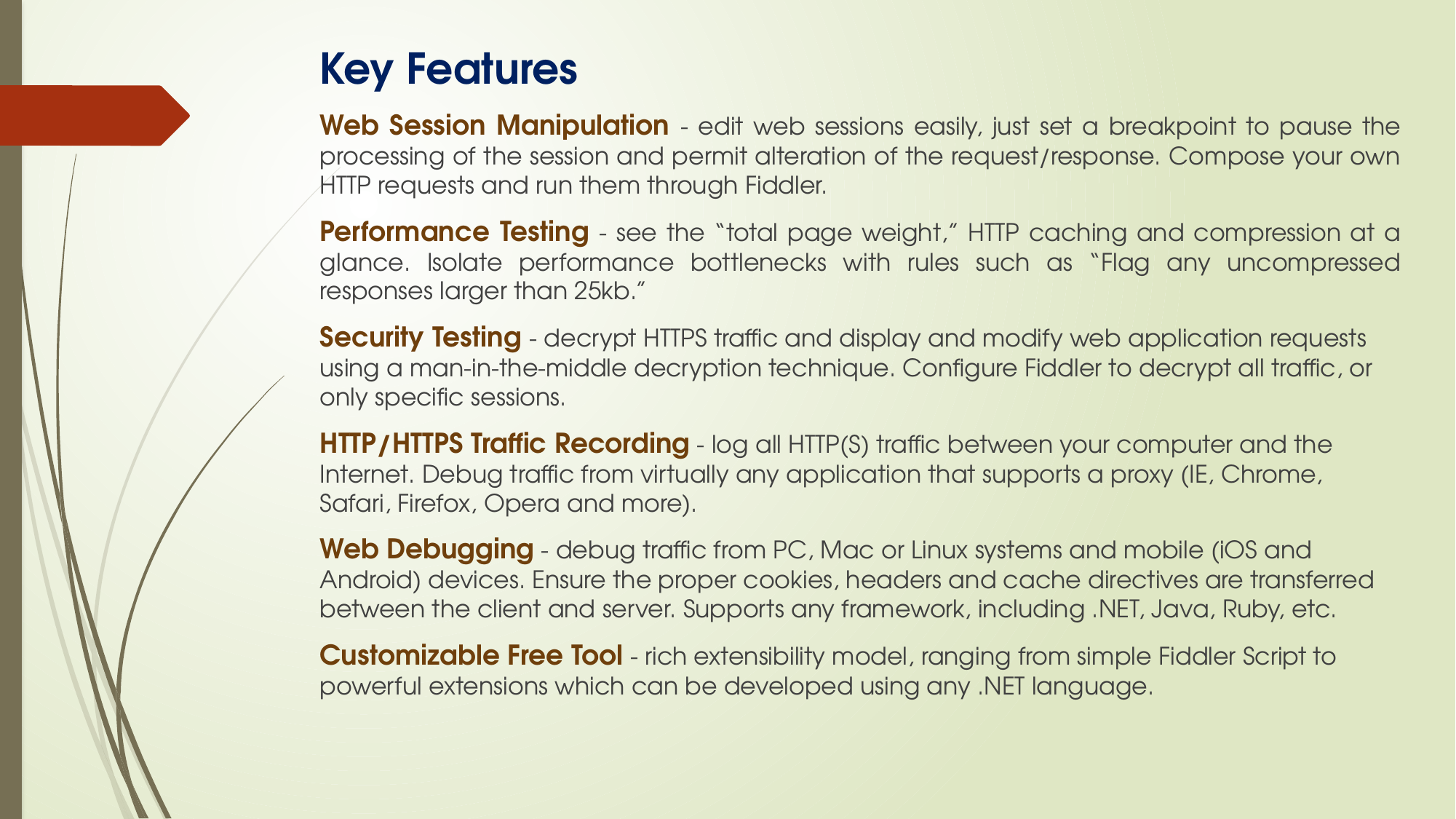

Key Features
Web Session Manipulation - edit web sessions easily, just set a breakpoint to pause the processing of the session and permit alteration of the request/response. Compose your own HTTP requests and run them through Fiddler.
Performance Testing - see the “total page weight,” HTTP caching and compression at a glance. Isolate performance bottlenecks with rules such as “Flag any uncompressed responses larger than 25kb.”
Security Testing - decrypt HTTPS traffic and display and modify web application requests using a man-in-the-middle decryption technique. Configure Fiddler to decrypt all traffic, or only specific sessions.
HTTP/HTTPS Traffic Recording - log all HTTP(S) traffic between your computer and the Internet. Debug traffic from virtually any application that supports a proxy (IE, Chrome, Safari, Firefox, Opera and more).
Web Debugging - debug traffic from PC, Mac or Linux systems and mobile (iOS and Android) devices. Ensure the proper cookies, headers and cache directives are transferred between the client and server. Supports any framework, including .NET, Java, Ruby, etc.
Customizable Free Tool - rich extensibility model, ranging from simple Fiddler Script to powerful extensions which can be developed using any .NET language.